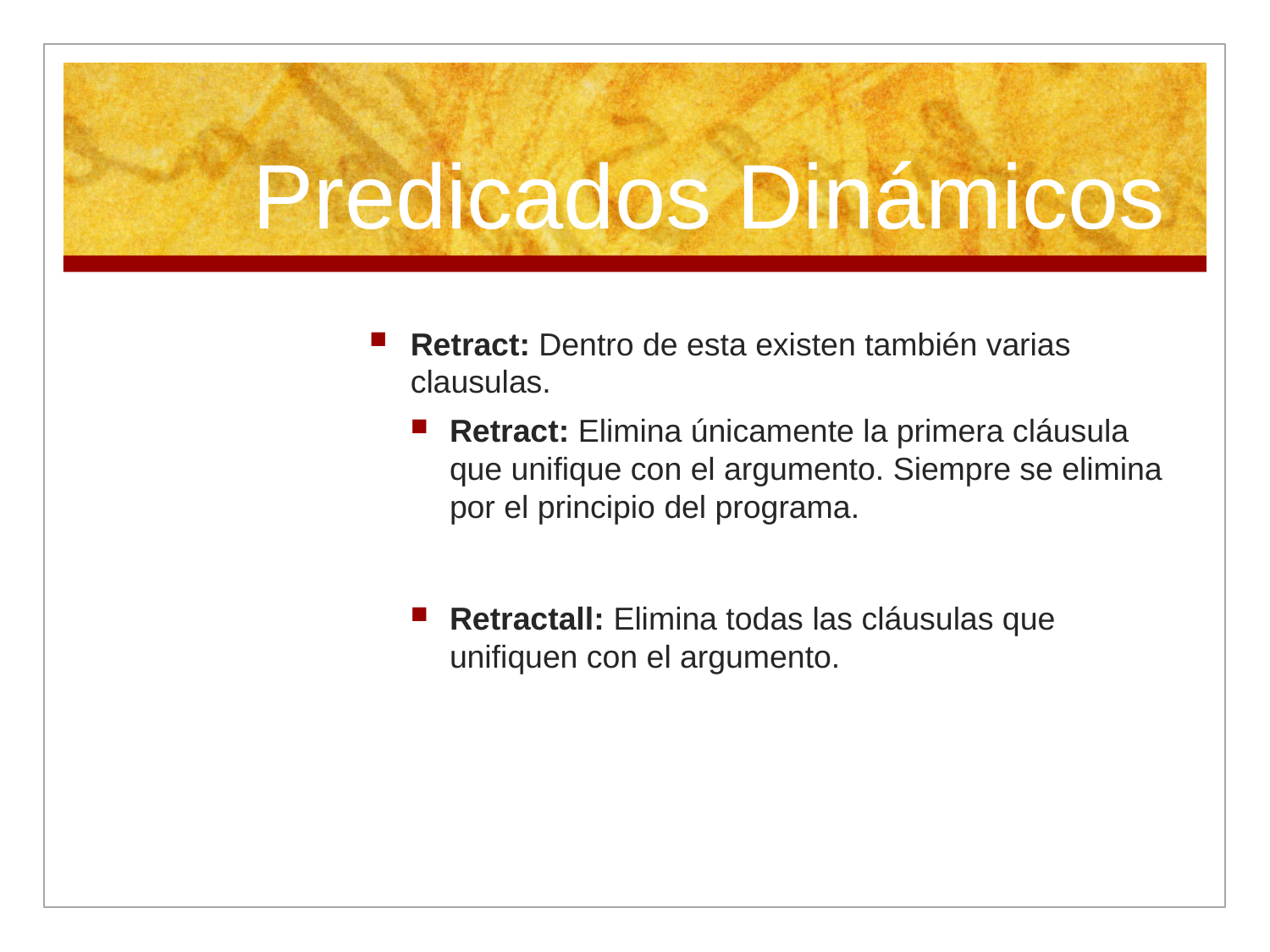

# Predicados Dinámicos
Retract: Dentro de esta existen también varias clausulas.
Retract: Elimina únicamente la primera cláusula que unifique con el argumento. Siempre se elimina por el principio del programa.

Retractall: Elimina todas las cláusulas que unifiquen con el argumento.